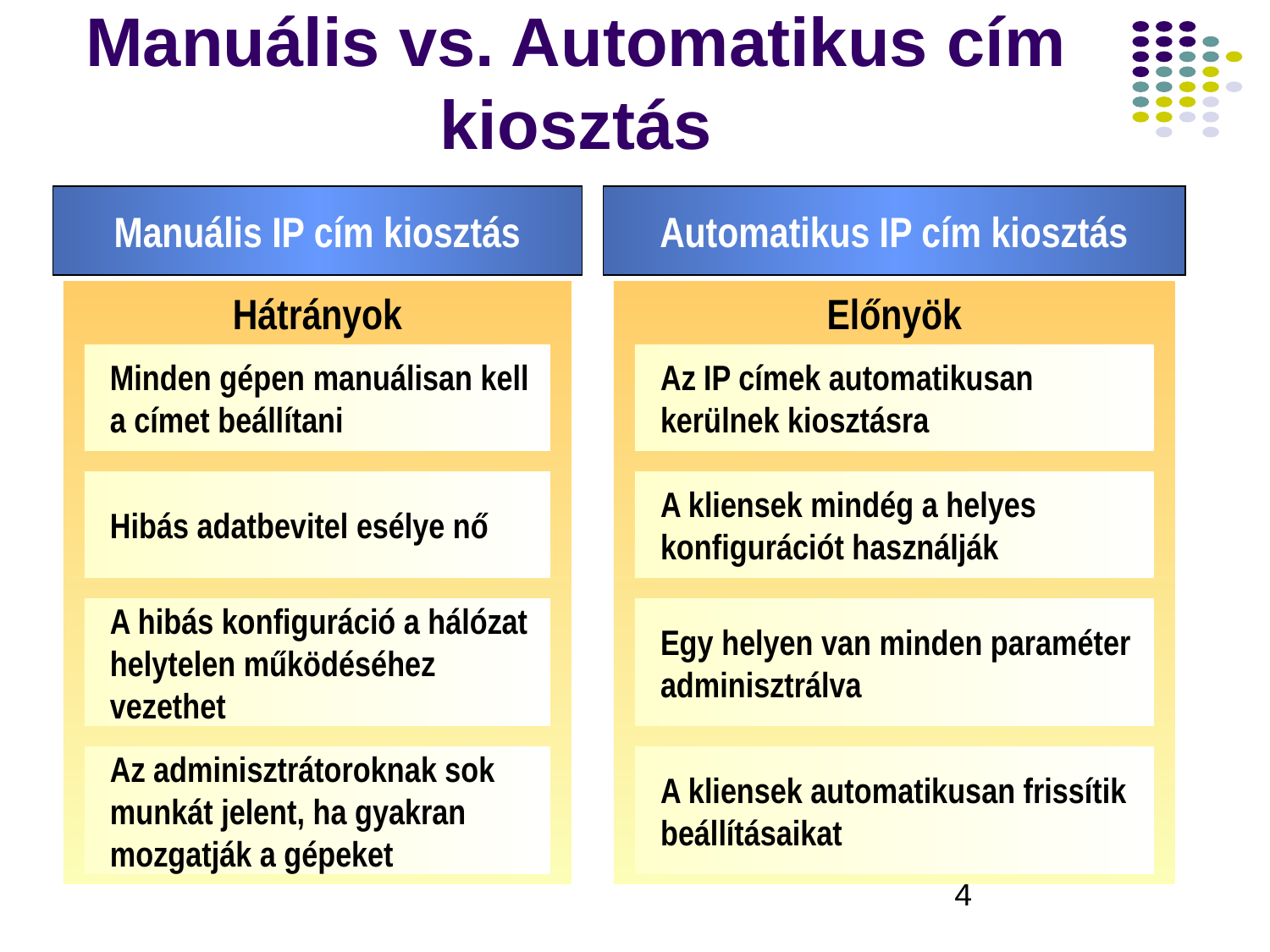

# Manuális vs. Automatikus cím kiosztás
Manuális IP cím kiosztás
Automatikus IP cím kiosztás
Hátrányok
Előnyök
Minden gépen manuálisan kell a címet beállítani
Az IP címek automatikusan kerülnek kiosztásra
Hibás adatbevitel esélye nő
A kliensek mindég a helyes konfigurációt használják
A hibás konfiguráció a hálózat helytelen működéséhez vezethet
Egy helyen van minden paraméter adminisztrálva
Az adminisztrátoroknak sok munkát jelent, ha gyakran  mozgatják a gépeket
A kliensek automatikusan frissítik beállításaikat
4